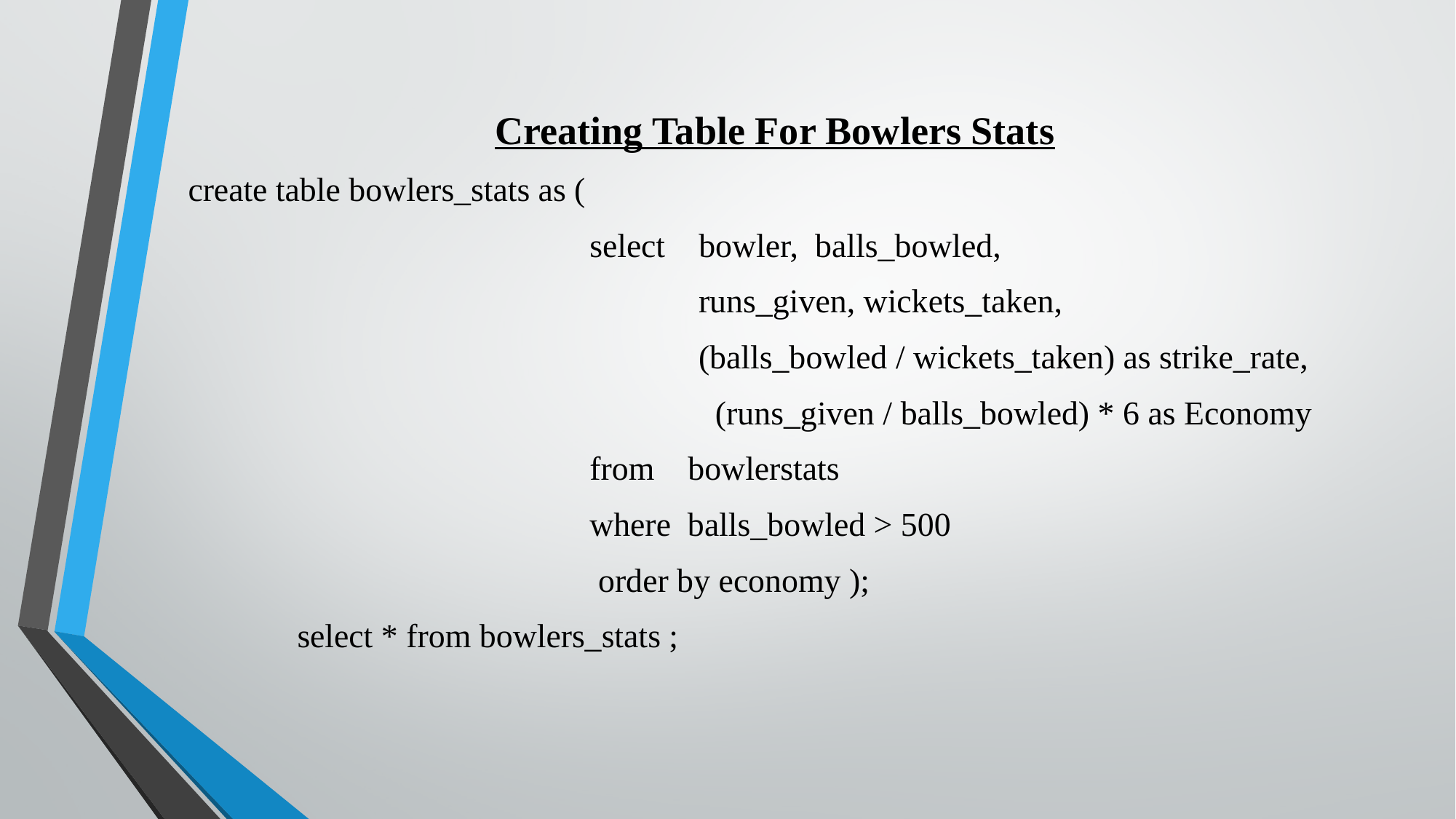

Creating Table For Bowlers Stats
create table bowlers_stats as (
                                                select    bowler,  balls_bowled,
                                                             runs_given, wickets_taken,
                                                             (balls_bowled / wickets_taken) as strike_rate,
                                                               (runs_given / balls_bowled) * 6 as Economy
                                                from    bowlerstats
                                                where  balls_bowled > 500
                                                 order by economy );
	select * from bowlers_stats ;